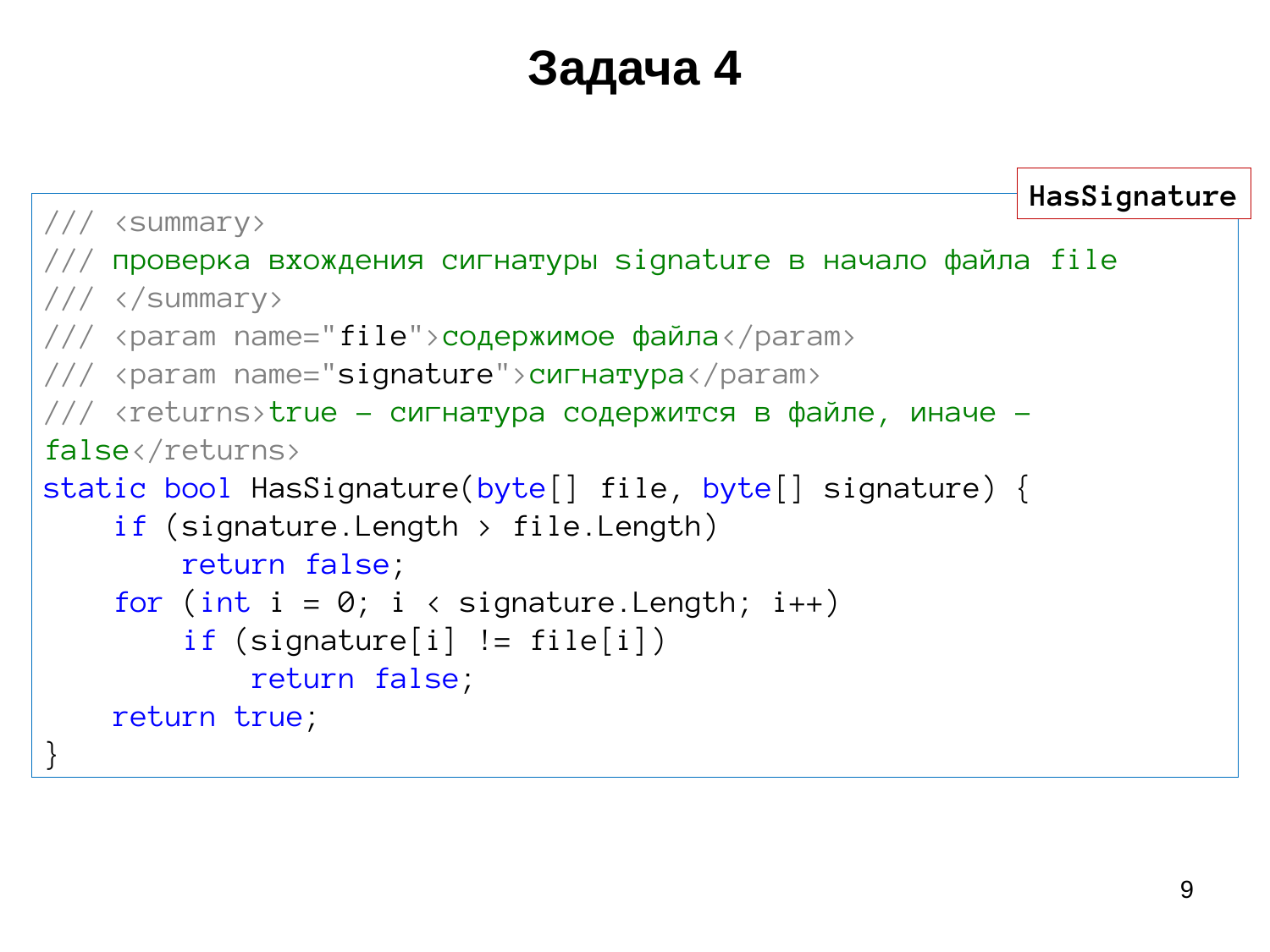

# Задача 4
HasSignature
/// <summary>
/// проверка вхождения сигнатуры signature в начало файла file
/// </summary>
/// <param name="file">содержимое файла</param>
/// <param name="signature">сигнатура</param>
/// <returns>true - сигнатура содержится в файле, иначе - false</returns>
static bool HasSignature(byte[] file, byte[] signature) {
    if (signature.Length > file.Length)
        return false;
    for (int i = 0; i < signature.Length; i++)
        if (signature[i] != file[i])
            return false;
    return true;
}
9